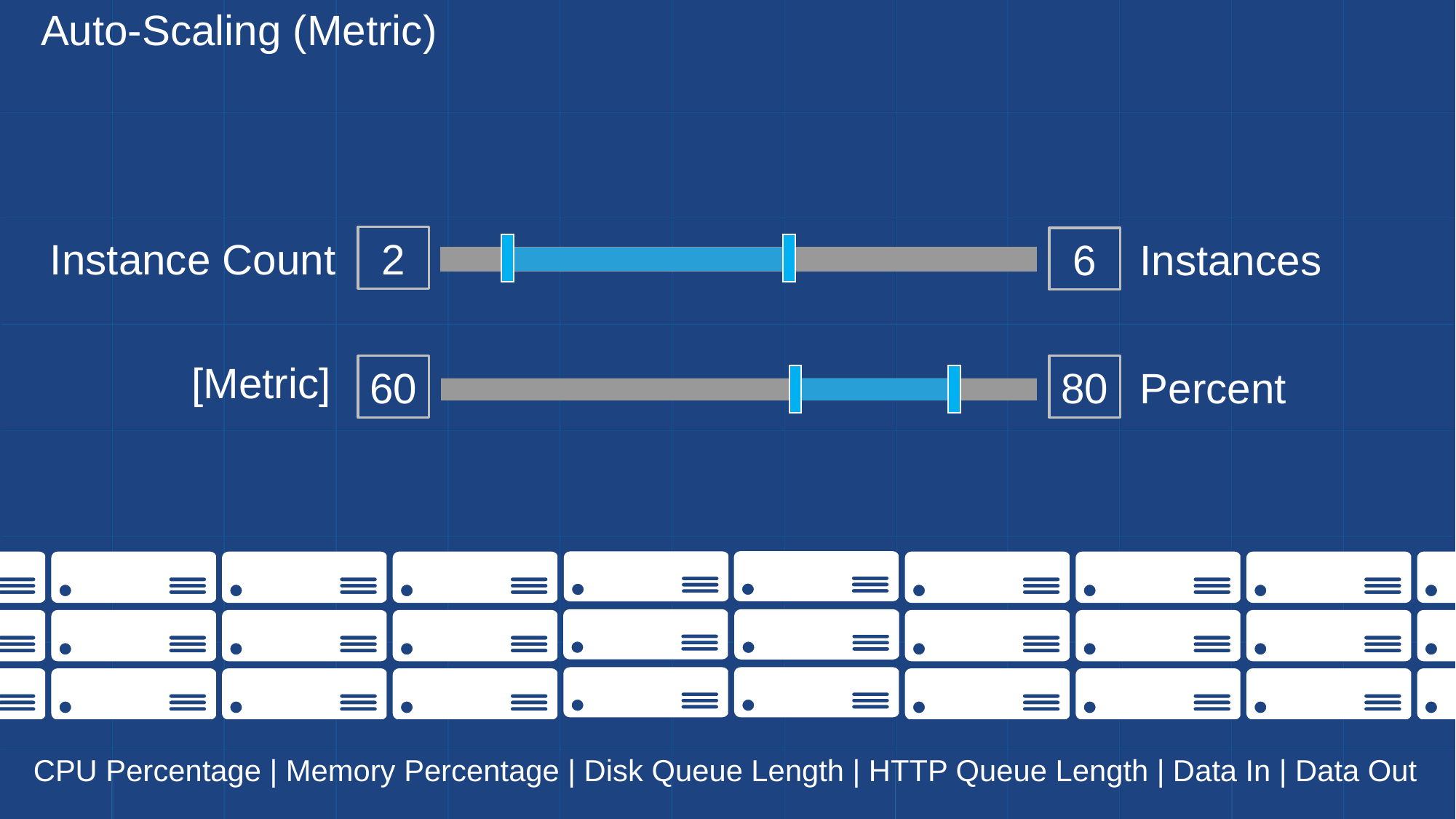

Auto-Scaling (Metric)
Instance Count
2
6

Instances
[Metric]
60
80

Percent
CPU Percentage | Memory Percentage | Disk Queue Length | HTTP Queue Length | Data In | Data Out